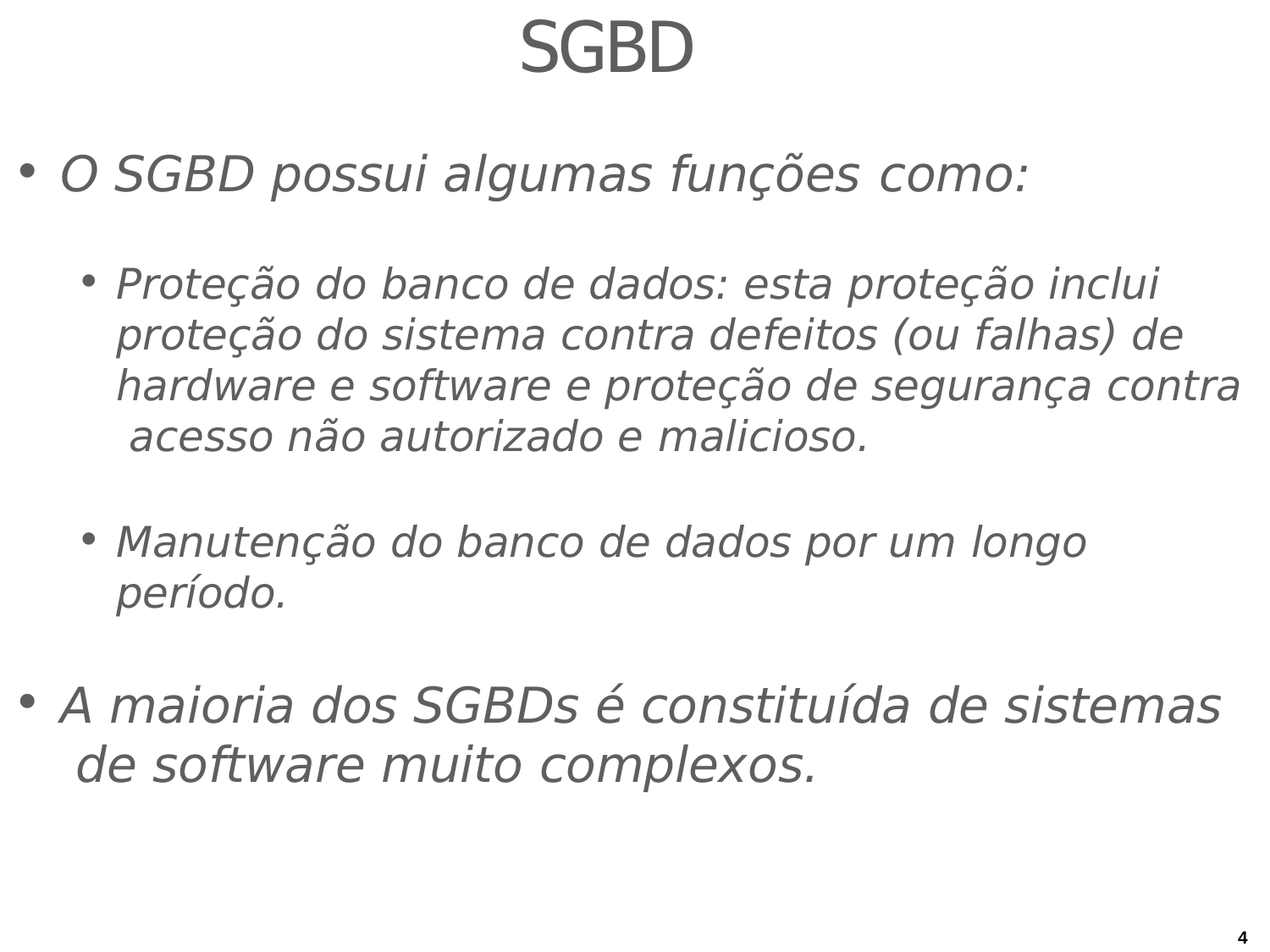

# SGBD
O SGBD possui algumas funções como:

Proteção do banco de dados: esta proteção inclui  proteção do sistema contra defeitos (ou falhas) de  hardware e software e proteção de segurança contra  acesso não autorizado e malicioso.

Manutenção do banco de dados por um longo
período.

A maioria dos SGBDs é constituída de sistemas  de software muito complexos.
4